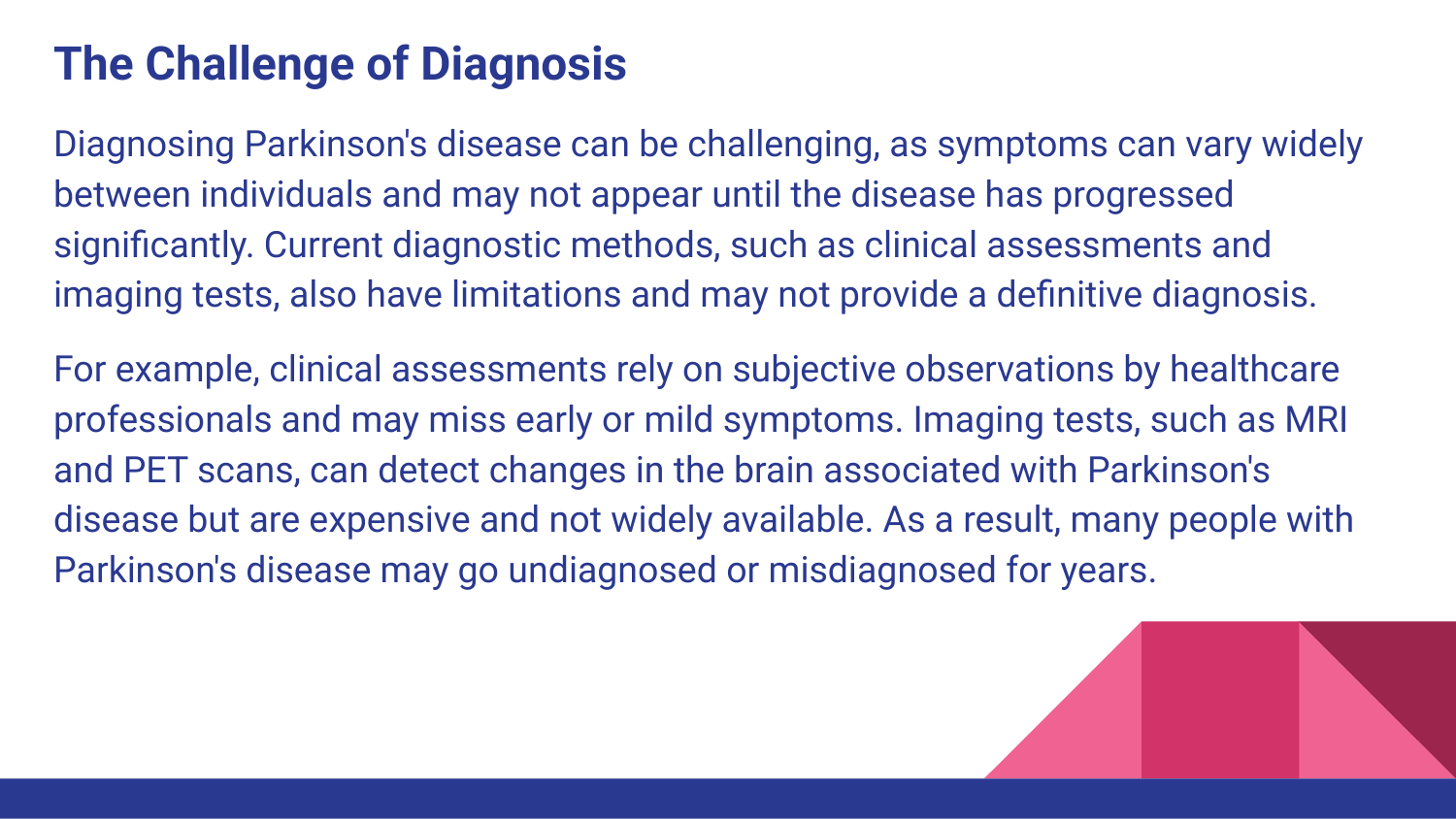

The Challenge of Diagnosis
Diagnosing Parkinson's disease can be challenging, as symptoms can vary widely between individuals and may not appear until the disease has progressed significantly. Current diagnostic methods, such as clinical assessments and imaging tests, also have limitations and may not provide a definitive diagnosis.
For example, clinical assessments rely on subjective observations by healthcare professionals and may miss early or mild symptoms. Imaging tests, such as MRI and PET scans, can detect changes in the brain associated with Parkinson's disease but are expensive and not widely available. As a result, many people with Parkinson's disease may go undiagnosed or misdiagnosed for years.